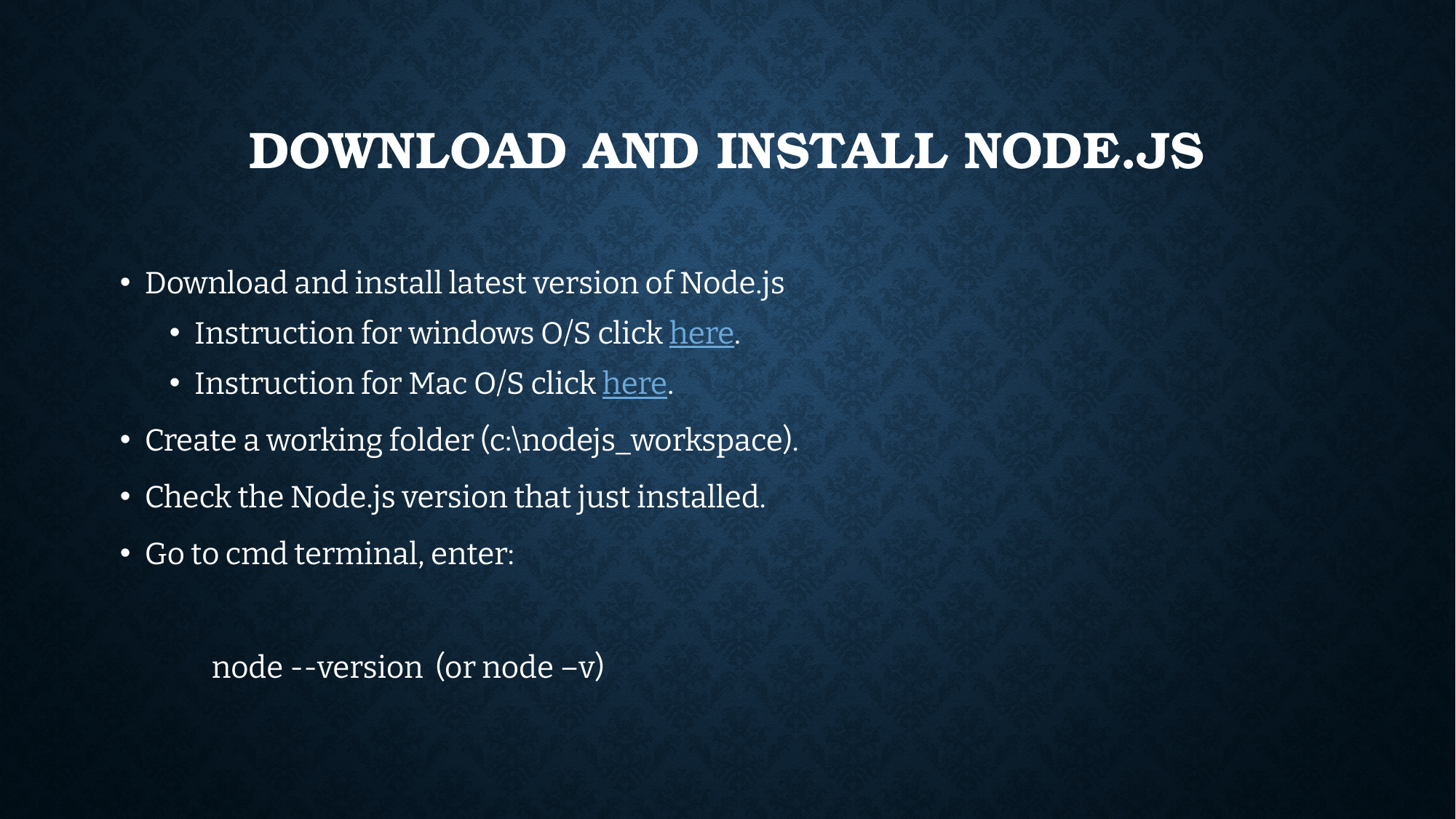

# Download and Install Node.js
Download and install latest version of Node.js
Instruction for windows O/S click here.
Instruction for Mac O/S click here.
Create a working folder (c:\nodejs_workspace).
Check the Node.js version that just installed.
Go to cmd terminal, enter:

	node --version  (or node –v)